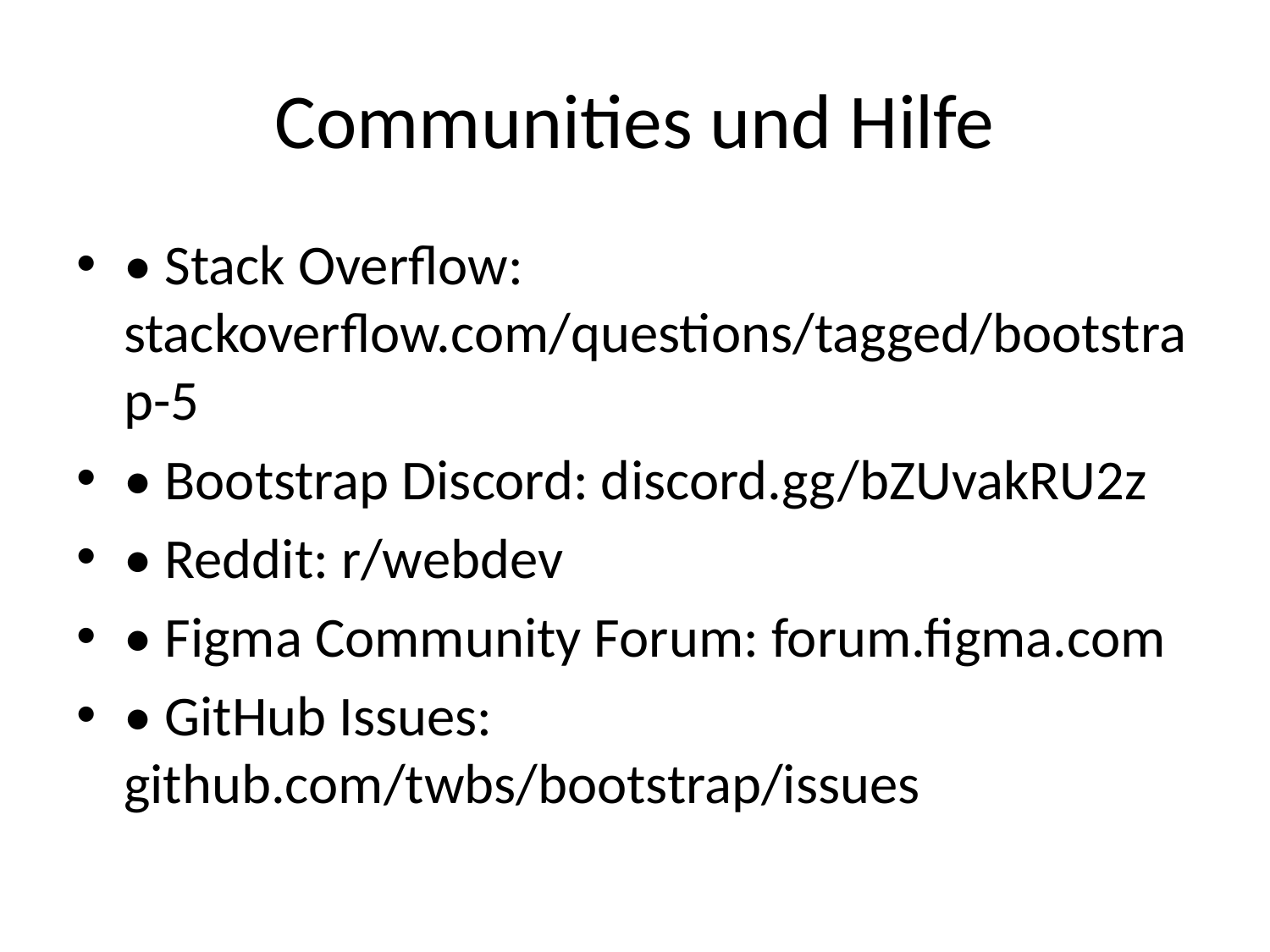

# Communities und Hilfe
• Stack Overflow: stackoverflow.com/questions/tagged/bootstrap-5
• Bootstrap Discord: discord.gg/bZUvakRU2z
• Reddit: r/webdev
• Figma Community Forum: forum.figma.com
• GitHub Issues: github.com/twbs/bootstrap/issues